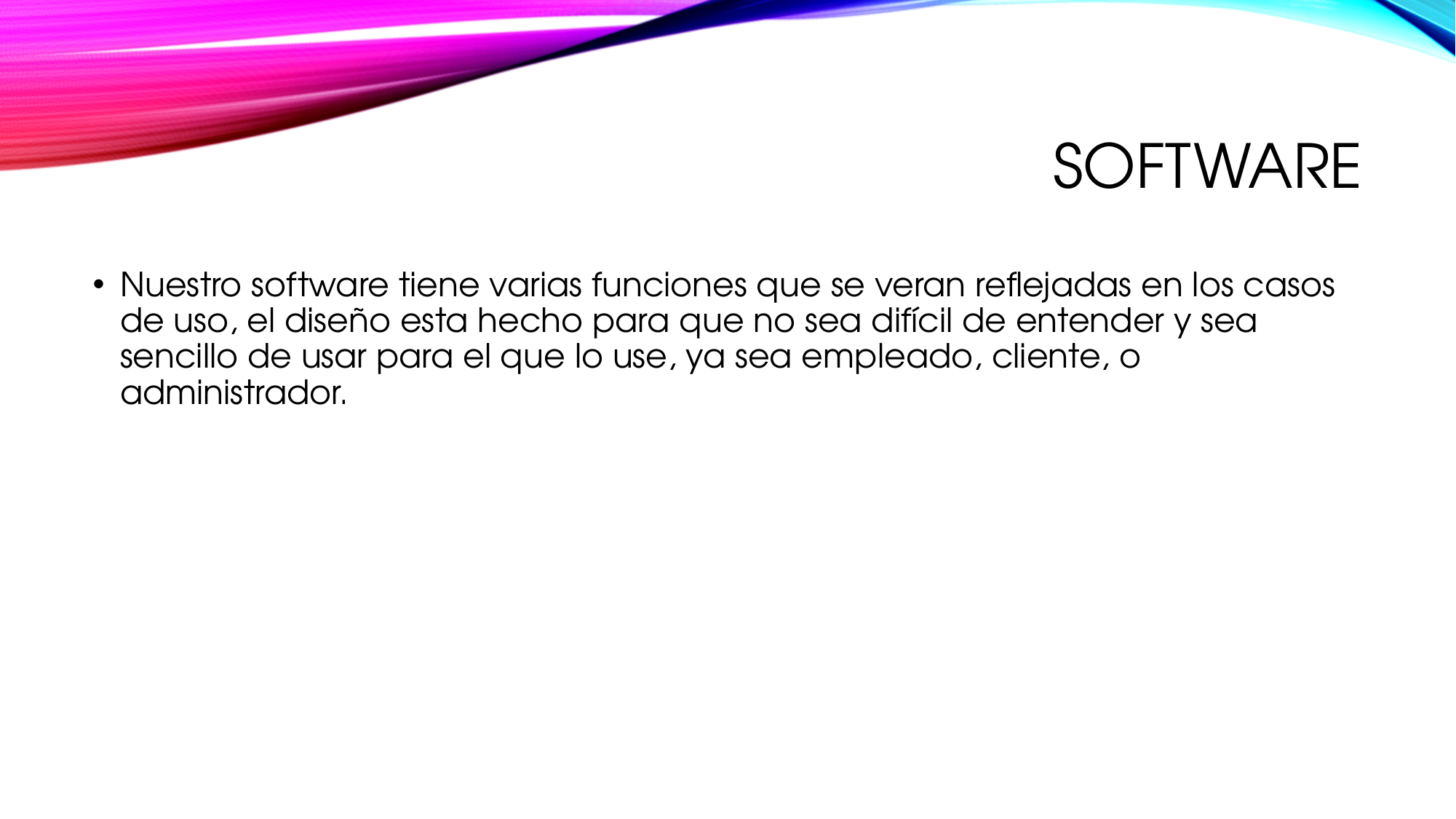

# software
Nuestro software tiene varias funciones que se veran reflejadas en los casos de uso, el diseño esta hecho para que no sea difícil de entender y sea sencillo de usar para el que lo use, ya sea empleado, cliente, o administrador.